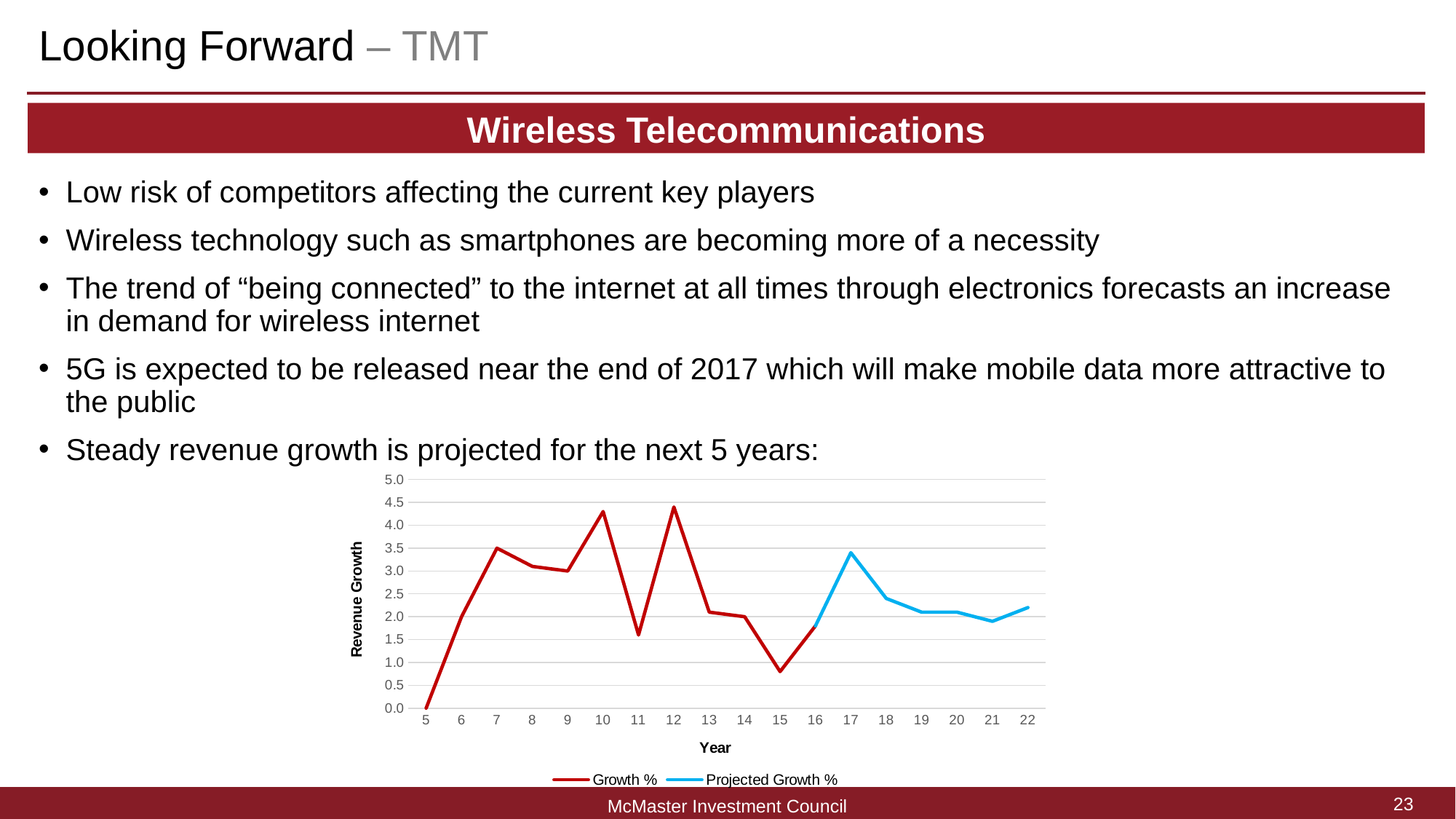

# Looking Forward – TMT
Wireless Telecommunications
Low risk of competitors affecting the current key players
Wireless technology such as smartphones are becoming more of a necessity
The trend of “being connected” to the internet at all times through electronics forecasts an increase in demand for wireless internet
5G is expected to be released near the end of 2017 which will make mobile data more attractive to the public
Steady revenue growth is projected for the next 5 years:

### Chart

| Category | Growth % | Projected Growth % |
|---|---|---|
| 5 | 0.0 | None |
| 6 | 2.0 | None |
| 7 | 3.5 | None |
| 8 | 3.1 | None |
| 9 | 3.0 | None |
| 10 | 4.3 | None |
| 11 | 1.6 | None |
| 12 | 4.4 | None |
| 13 | 2.1 | None |
| 14 | 2.0 | None |
| 15 | 0.8 | None |
| 16 | 1.8 | 1.8 |
| 17 | None | 3.4 |
| 18 | None | 2.4 |
| 19 | None | 2.1 |
| 20 | None | 2.1 |
| 21 | None | 1.9000000000000001 |
| 22 | None | 2.2 |
23
McMaster Investment Council